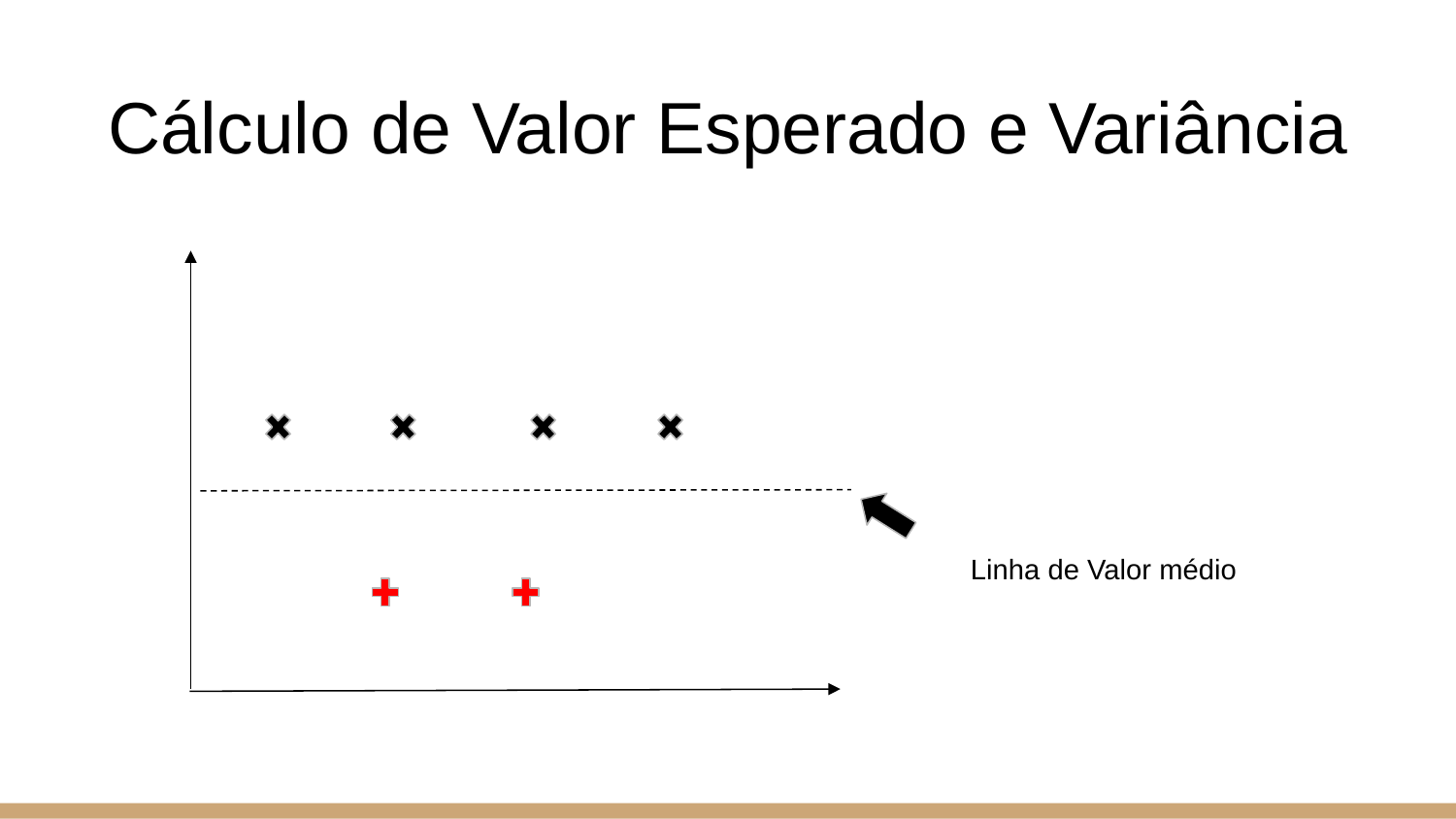

# Cálculo de Valor Esperado e Variância

Linha de Valor médio